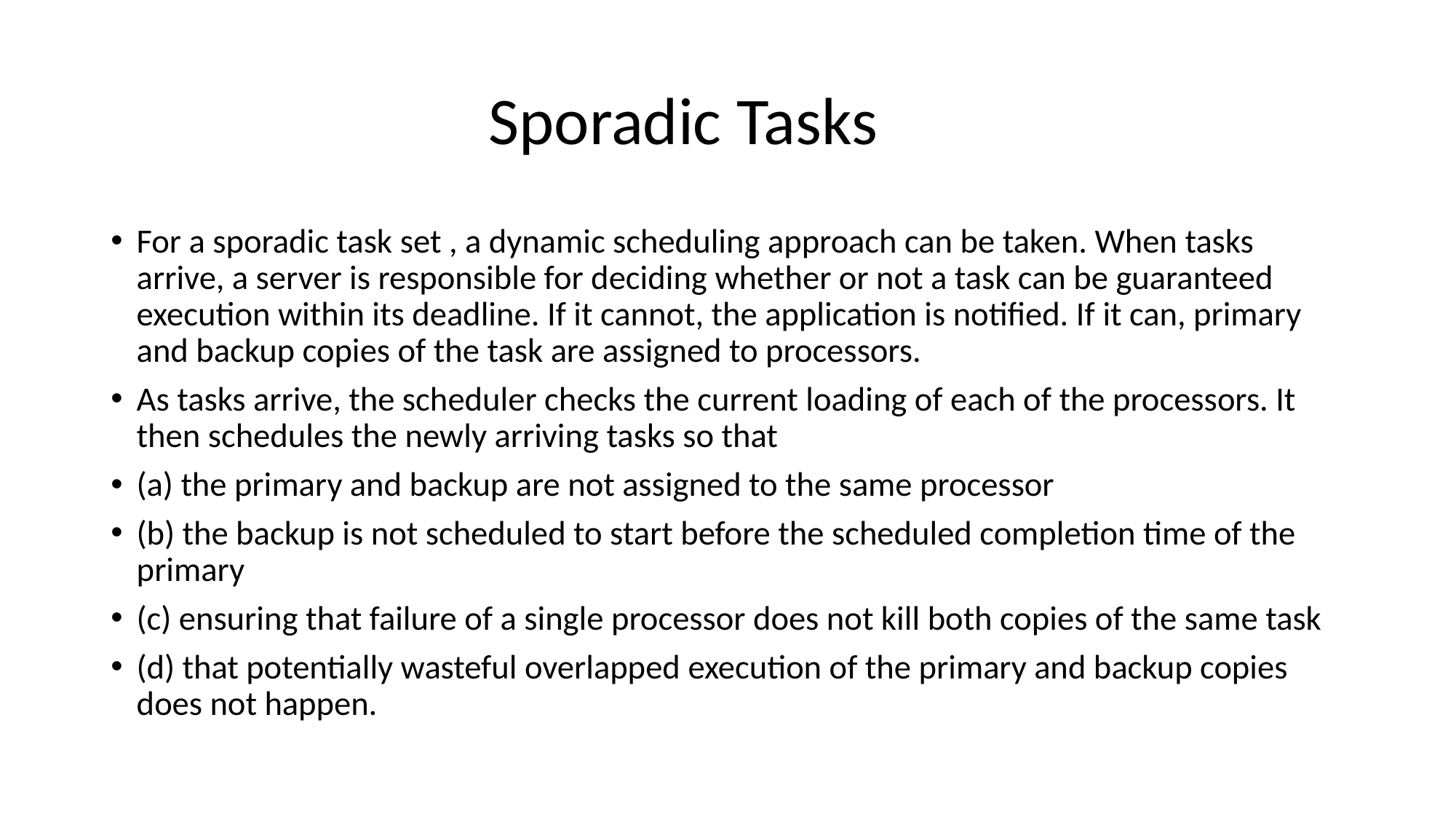

# Sporadic Tasks
For a sporadic task set , a dynamic scheduling approach can be taken. When tasks arrive, a server is responsible for deciding whether or not a task can be guaranteed execution within its deadline. If it cannot, the application is notified. If it can, primary and backup copies of the task are assigned to processors.
As tasks arrive, the scheduler checks the current loading of each of the processors. It then schedules the newly arriving tasks so that
(a) the primary and backup are not assigned to the same processor
(b) the backup is not scheduled to start before the scheduled completion time of the primary
(c) ensuring that failure of a single processor does not kill both copies of the same task
(d) that potentially wasteful overlapped execution of the primary and backup copies does not happen.